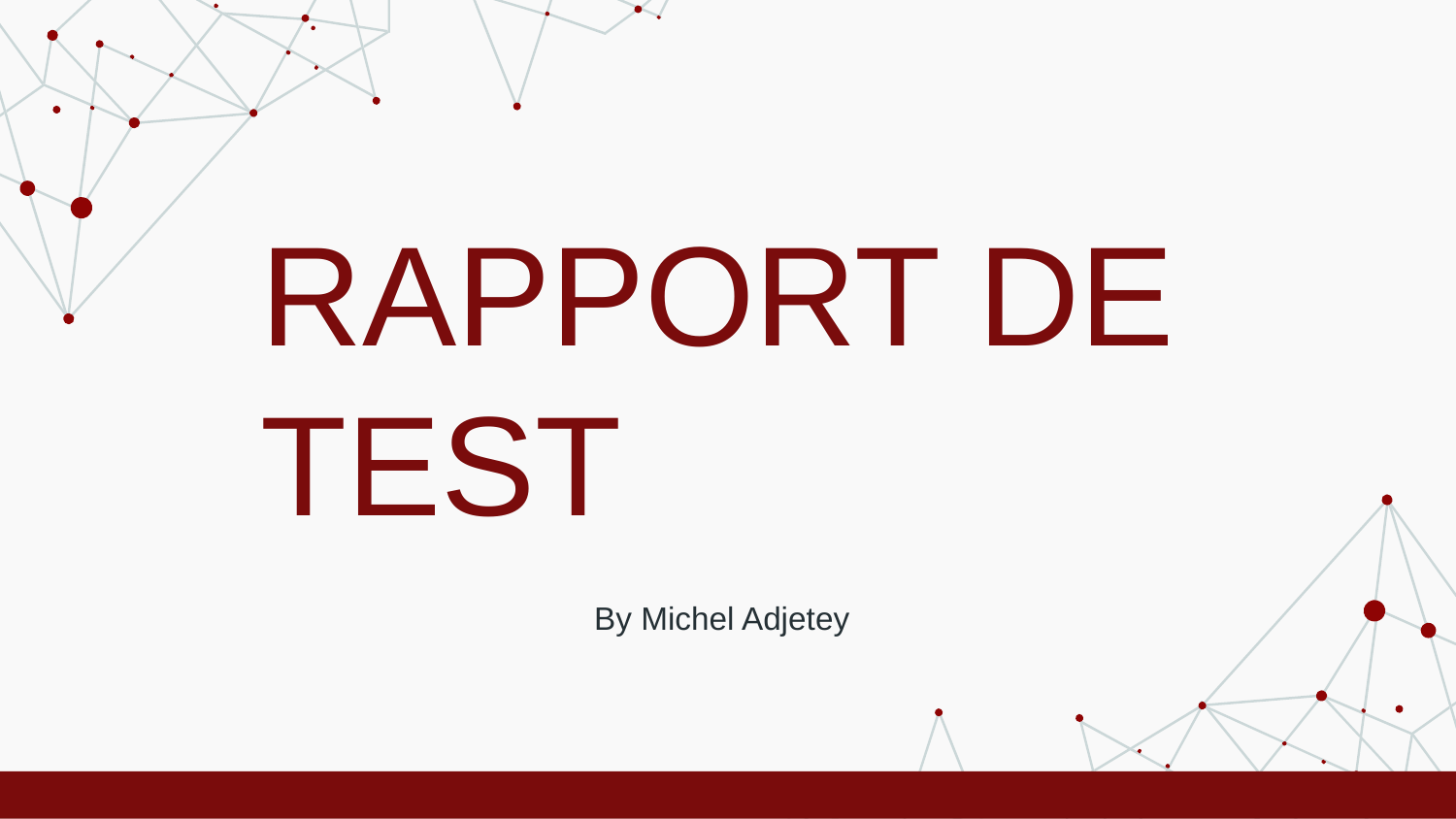

# RAPPORT DE TEST
By Michel Adjetey